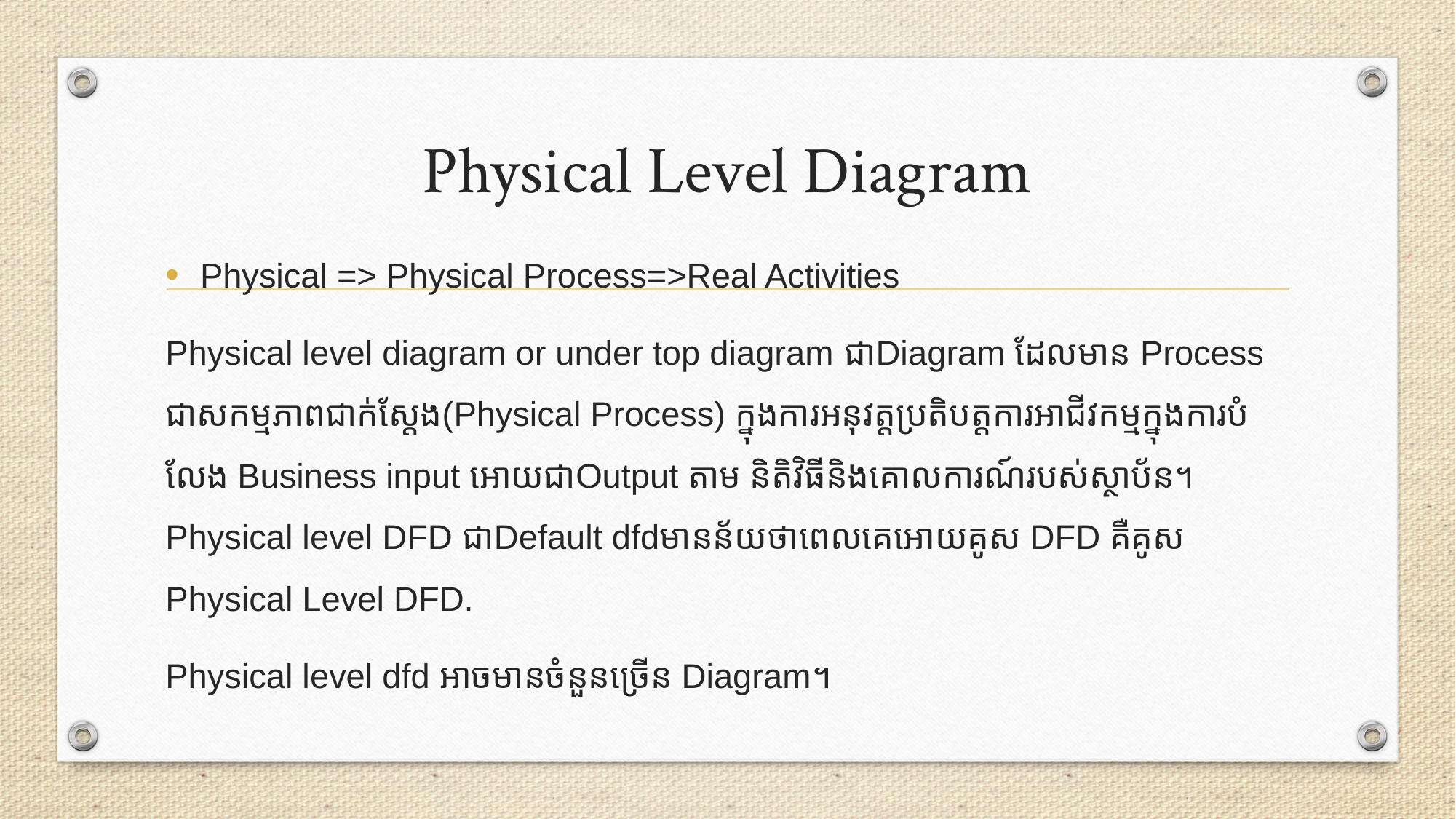

# Physical Level Diagram
Physical => Physical Process=>Real Activities
Physical level diagram or under top diagram ជាDiagram ដែលមាន Process ជាសកម្មភាពជាក់ស្តែង(Physical Process) ក្នុងការអនុវត្តប្រតិបត្តការអាជីវកម្មក្នុងការបំលែង Business input អោយជាOutput តាម និតិវិធីនិងគោលការណ៍របស់ស្ថាប័ន។ Physical level DFD ជា​Default dfdមានន័យថាពេលគេអោយគូស DFD គឺគូស Physical Level DFD.
Physical level dfd អាចមានចំនួនច្រើន Diagram។